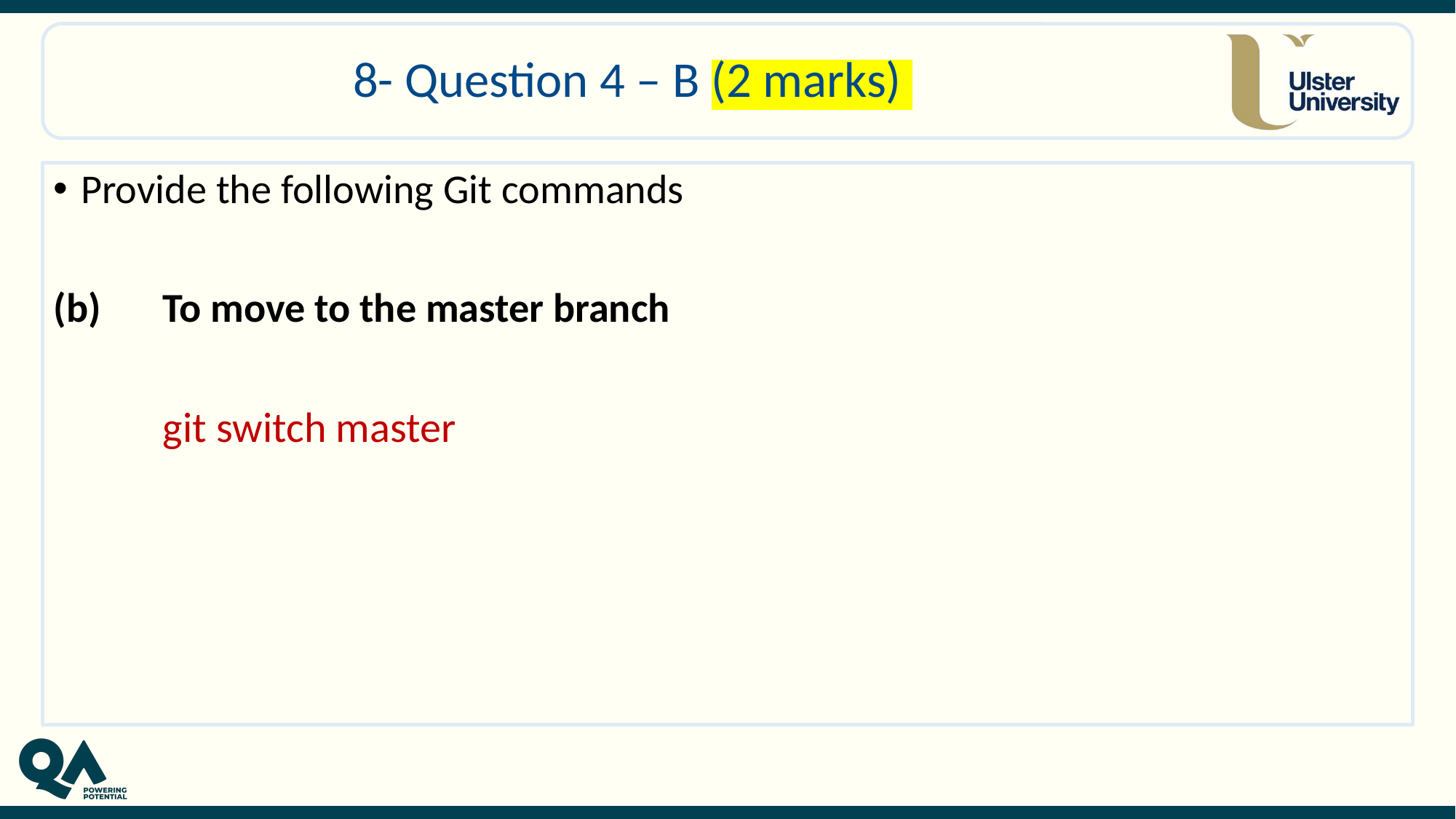

# 8- Question 4 – B (2 marks)
Provide the following Git commands

(b)	To move to the master branch

	git switch master